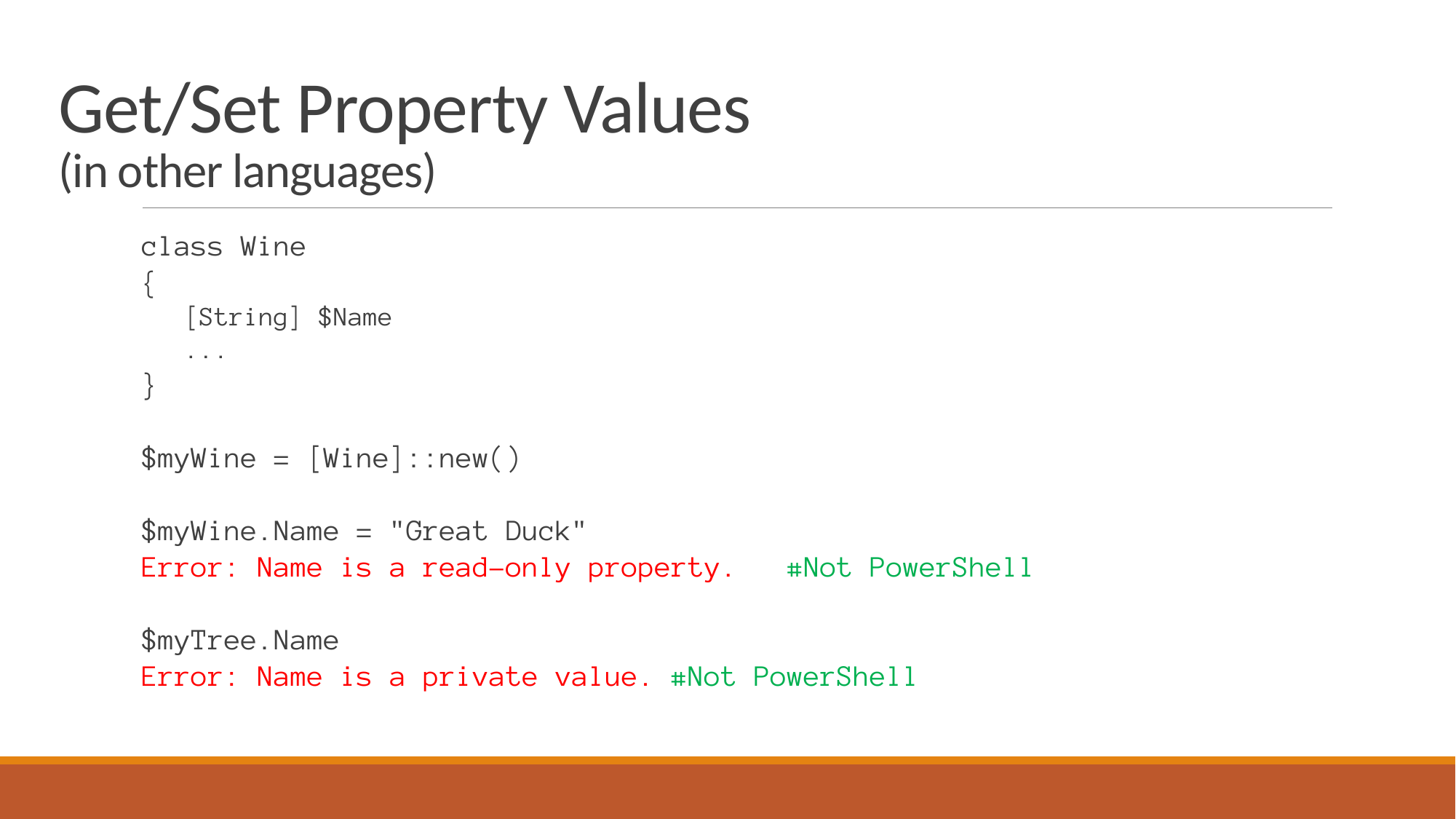

# Get/Set Property Values (in other languages)
class Wine
{
  [String] $Name
  ...
}

$myWine = [Wine]::new()

$myWine.Name = "Great Duck"
Error: Name is a read-only property.   #Not PowerShell

$myTree.Name
Error: Name is a private value. #Not PowerShell